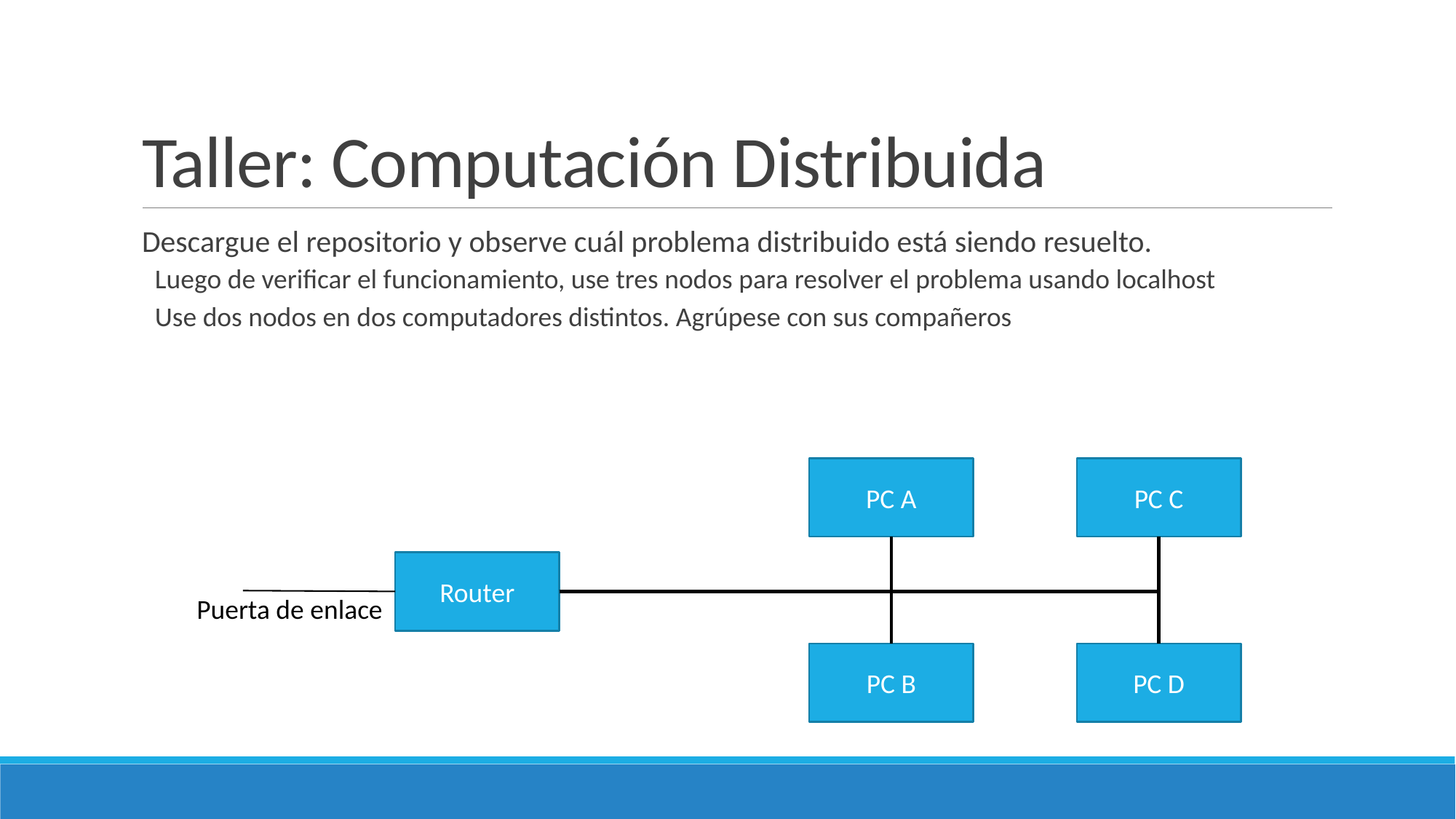

# Taller: Computación Distribuida
Descargue el repositorio y observe cuál problema distribuido está siendo resuelto.
Luego de verificar el funcionamiento, use tres nodos para resolver el problema usando localhost
Use dos nodos en dos computadores distintos. Agrúpese con sus compañeros
PC A
PC C
Router
Puerta de enlace
PC B
PC D